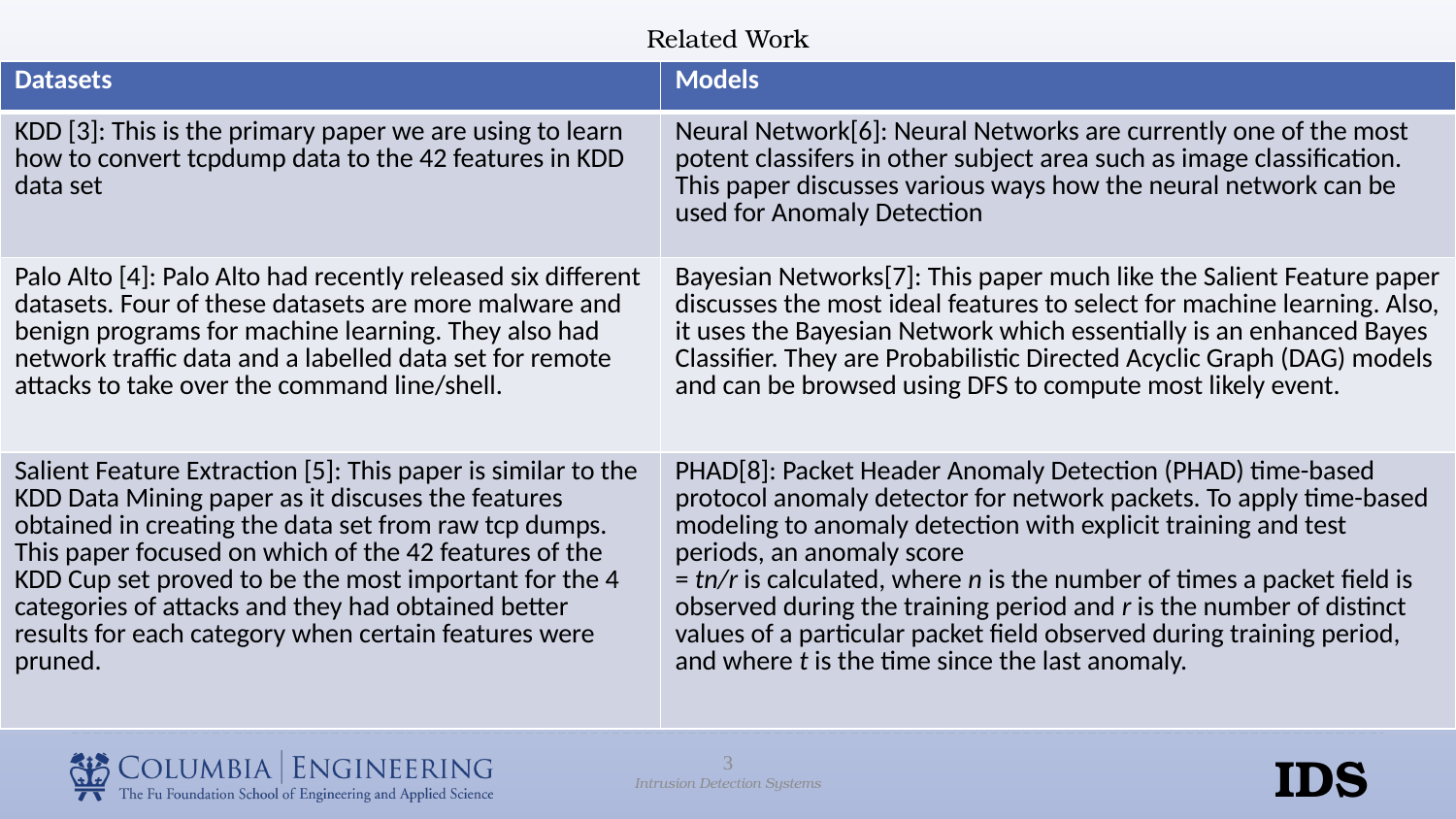

# Related Work
| Datasets | Models |
| --- | --- |
| KDD [3]: This is the primary paper we are using to learn how to convert tcpdump data to the 42 features in KDD data set | Neural Network[6]: Neural Networks are currently one of the most potent classifers in other subject area such as image classification. This paper discusses various ways how the neural network can be used for Anomaly Detection |
| Palo Alto [4]: Palo Alto had recently released six different datasets. Four of these datasets are more malware and benign programs for machine learning. They also had network traffic data and a labelled data set for remote attacks to take over the command line/shell. | Bayesian Networks[7]: This paper much like the Salient Feature paper discusses the most ideal features to select for machine learning. Also, it uses the Bayesian Network which essentially is an enhanced Bayes Classifier. They are Probabilistic Directed Acyclic Graph (DAG) models and can be browsed using DFS to compute most likely event. |
| Salient Feature Extraction [5]: This paper is similar to the KDD Data Mining paper as it discuses the features obtained in creating the data set from raw tcp dumps. This paper focused on which of the 42 features of the KDD Cup set proved to be the most important for the 4 categories of attacks and they had obtained better results for each category when certain features were pruned. | PHAD[8]: Packet Header Anomaly Detection (PHAD) time-based protocol anomaly detector for network packets. To apply time-based modeling to anomaly detection with explicit training and test periods, an anomaly score = tn/r is calculated, where n is the number of times a packet field is observed during the training period and r is the number of distinct values of a particular packet field observed during training period, and where t is the time since the last anomaly. |
3
Intrusion Detection Systems